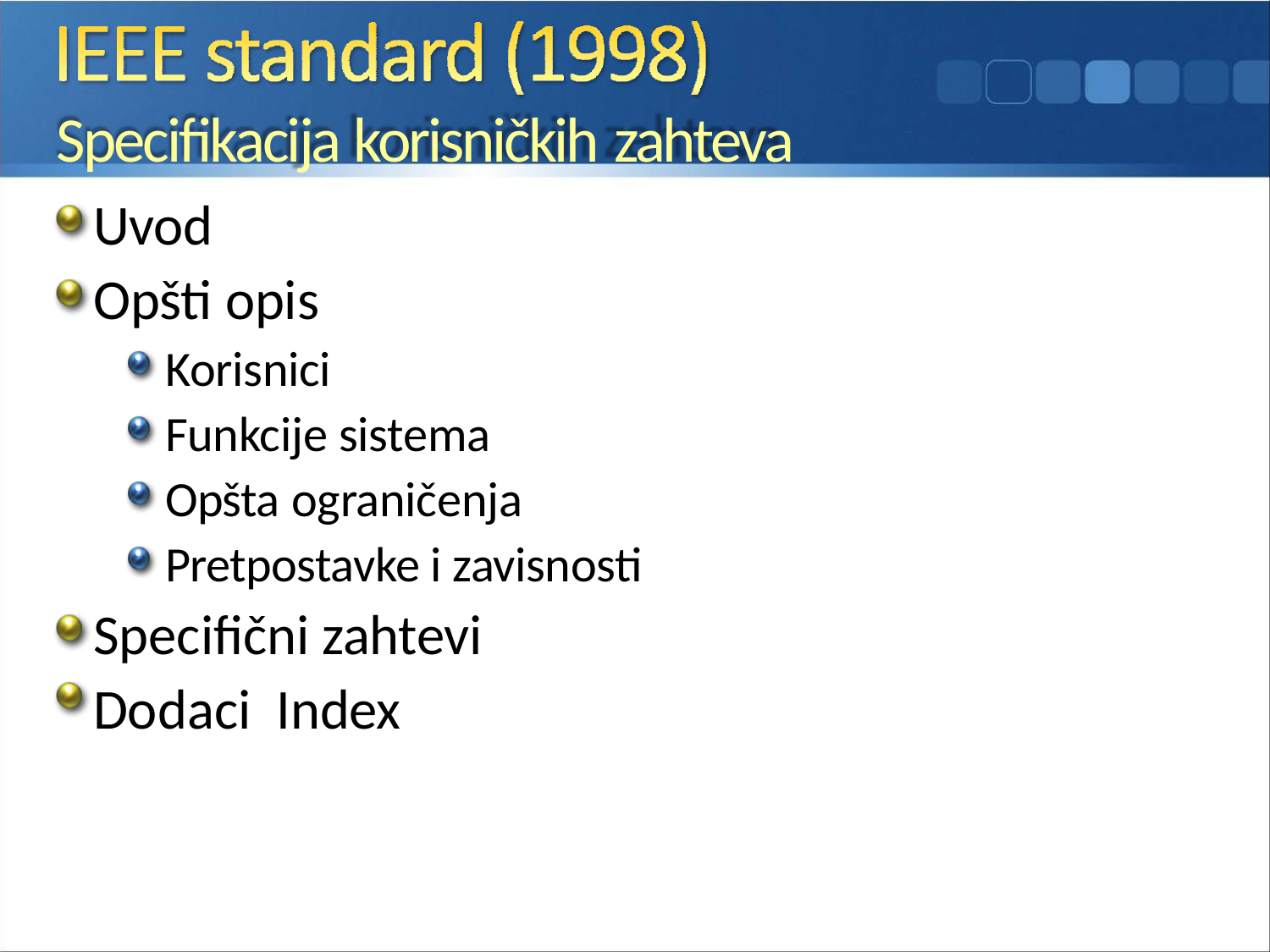

# Specifikacija korisničkih zahteva
Uvod
Opšti opis
Korisnici
Funkcije sistema
Opšta ograničenja
Pretpostavke i zavisnosti
Specifični zahtevi
Dodaci  Index